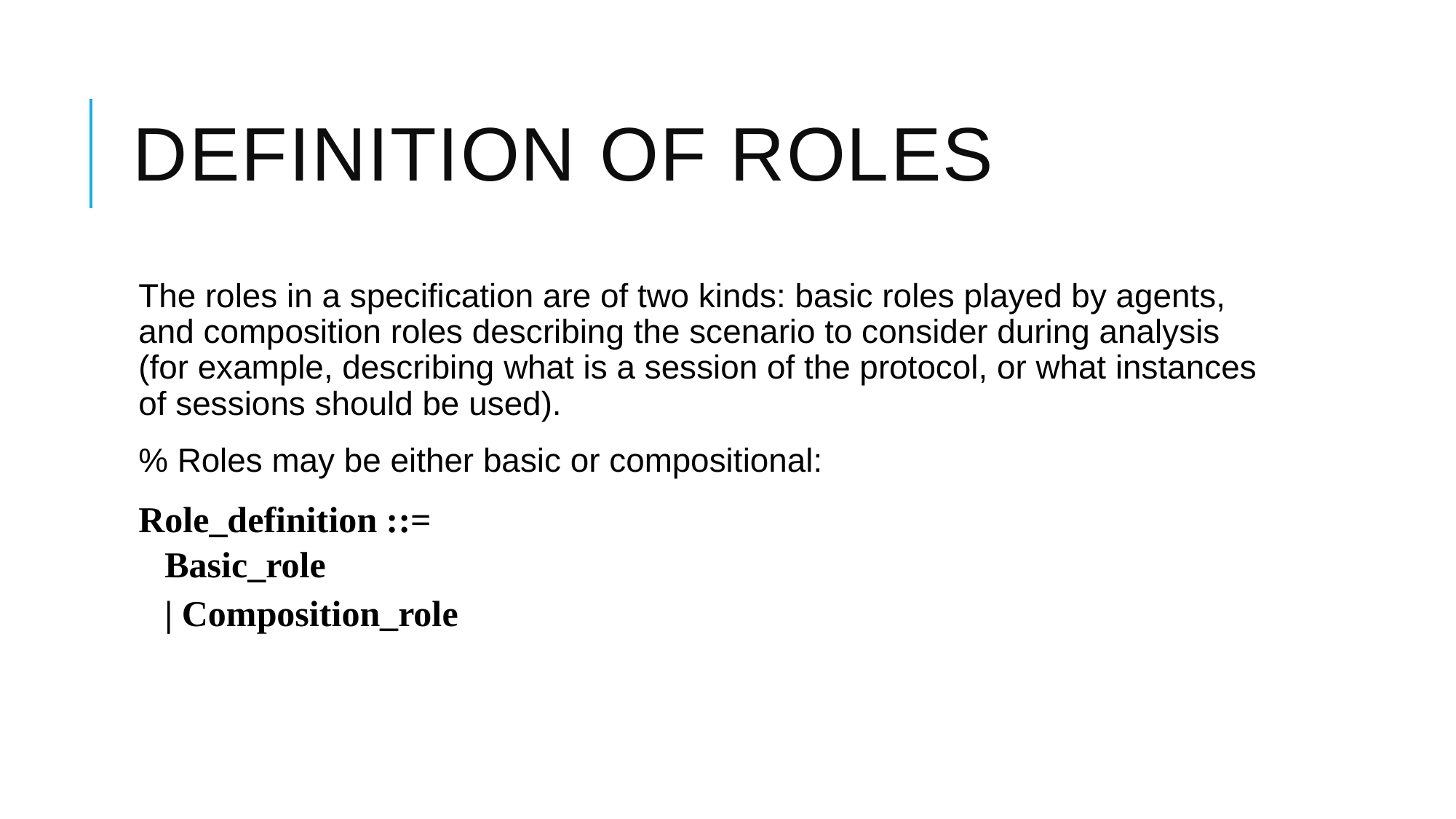

# Definition of roles
The roles in a specification are of two kinds: basic roles played by agents, and composition roles describing the scenario to consider during analysis (for example, describing what is a session of the protocol, or what instances of sessions should be used).
% Roles may be either basic or compositional:
Role_definition ::=
Basic_role
| Composition_role